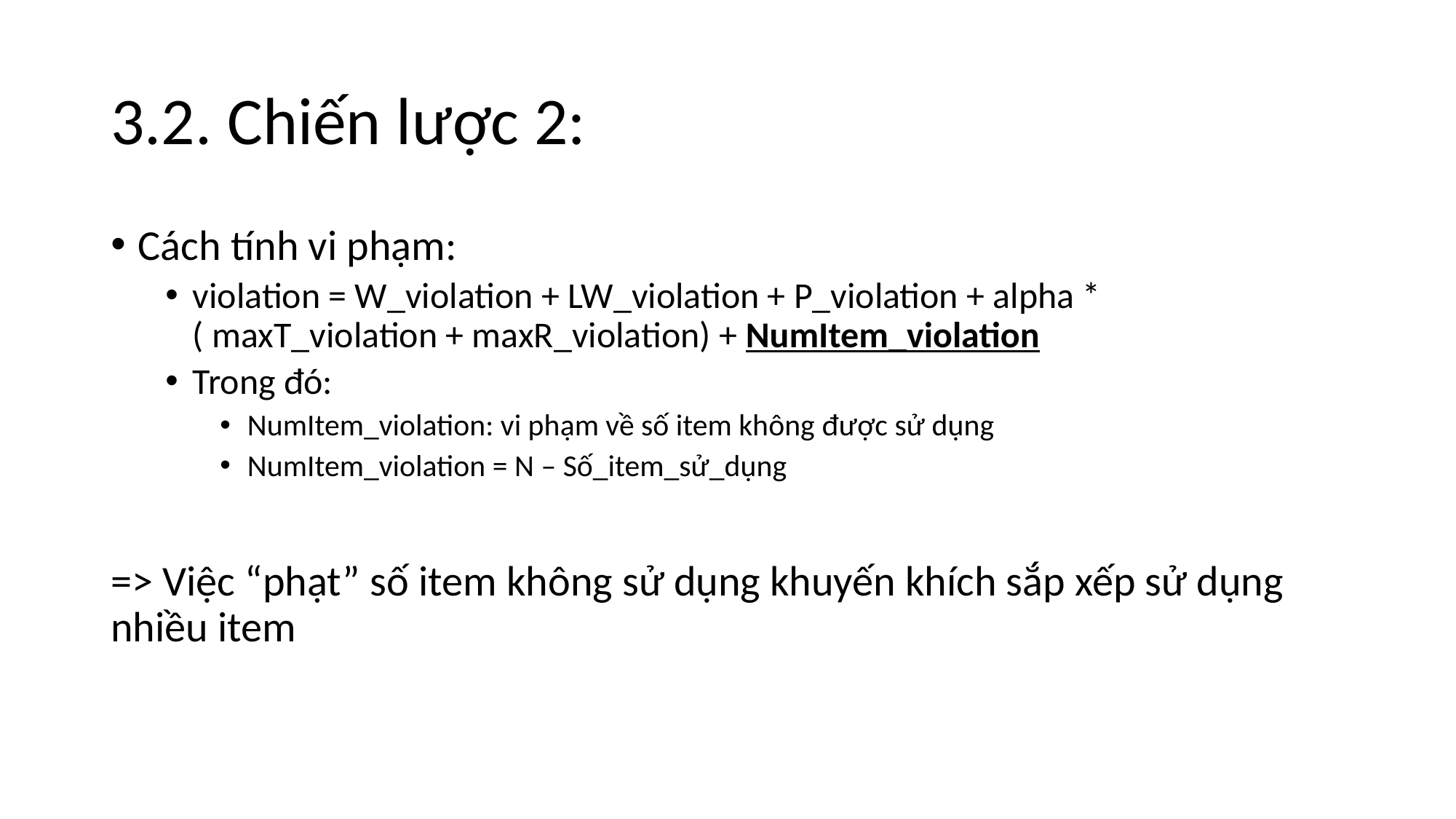

# 3.2. Chiến lược 2:
Cách tính vi phạm:
violation = W_violation + LW_violation + P_violation + alpha * ( maxT_violation + maxR_violation) + NumItem_violation
Trong đó:
NumItem_violation: vi phạm về số item không được sử dụng
NumItem_violation = N – Số_item_sử_dụng

=> Việc “phạt” số item không sử dụng khuyến khích sắp xếp sử dụng nhiều item